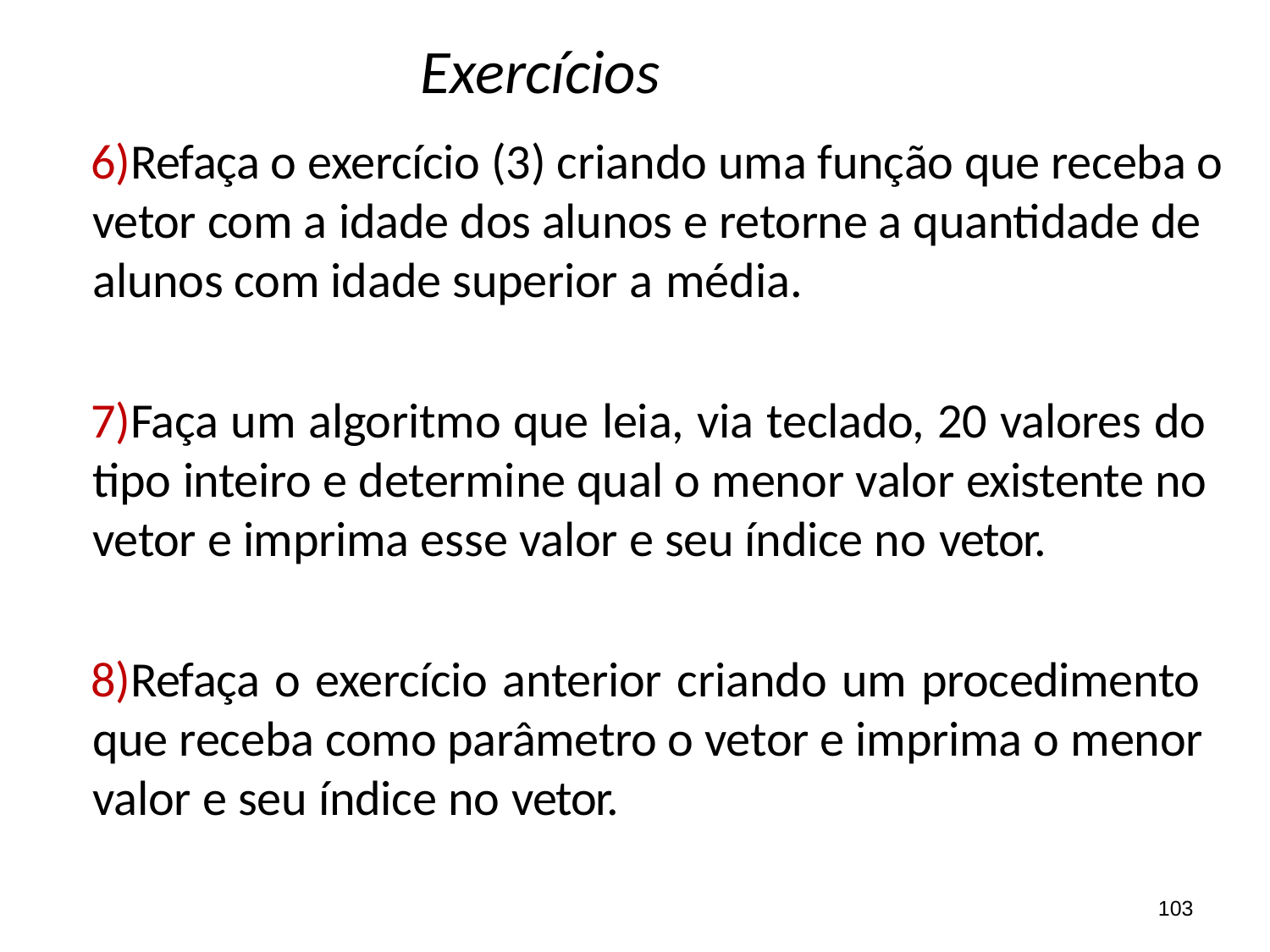

# Exercícios
Refaça o exercício (3) criando uma função que receba o  vetor com a idade dos alunos e retorne a quantidade de  alunos com idade superior a média.

Faça um algoritmo que leia, via teclado, 20 valores do  tipo inteiro e determine qual o menor valor existente no  vetor e imprima esse valor e seu índice no vetor.

Refaça o exercício anterior criando um procedimento  que receba como parâmetro o vetor e imprima o menor  valor e seu índice no vetor.
103